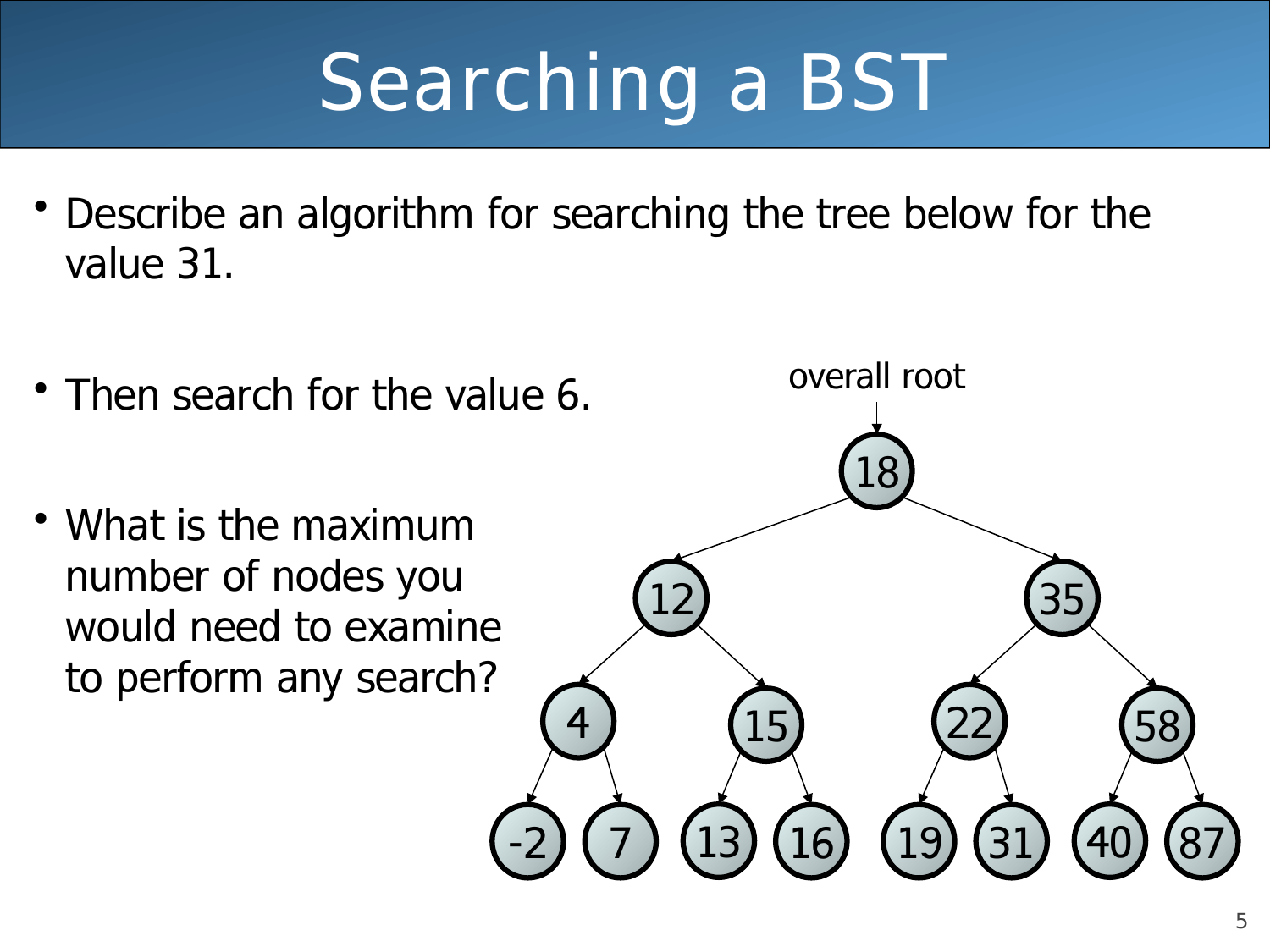

# Searching a BST
Describe an algorithm for searching the tree below for the value 31.

Then search for the value 6.

What is the maximum
number of nodes you
would need to examine
to perform any search?

overall root
18
12
35
4
22
15
58
13
40
-2
7
16
19
31
87